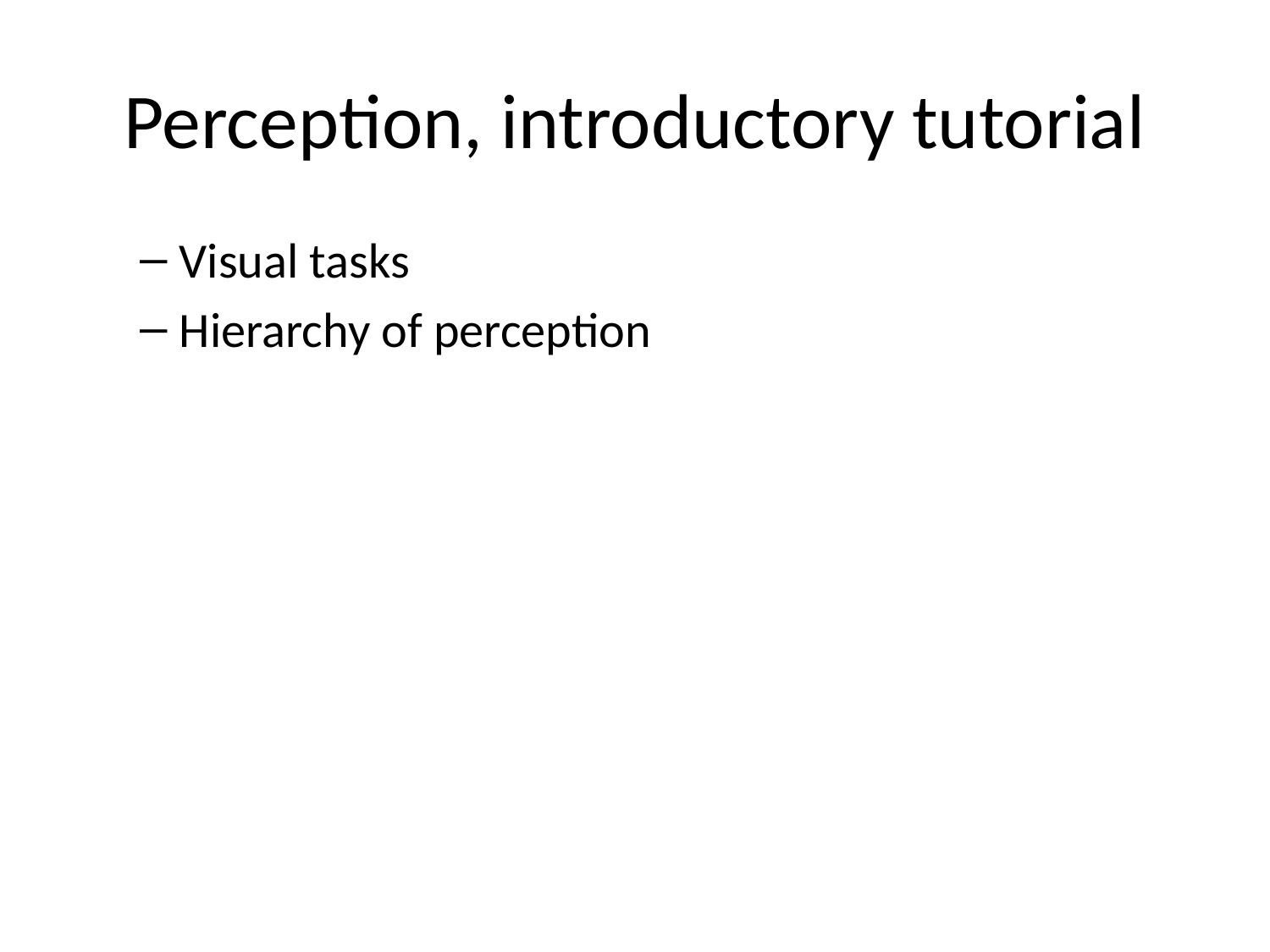

# Perception, introductory tutorial
Visual tasks
Hierarchy of perception